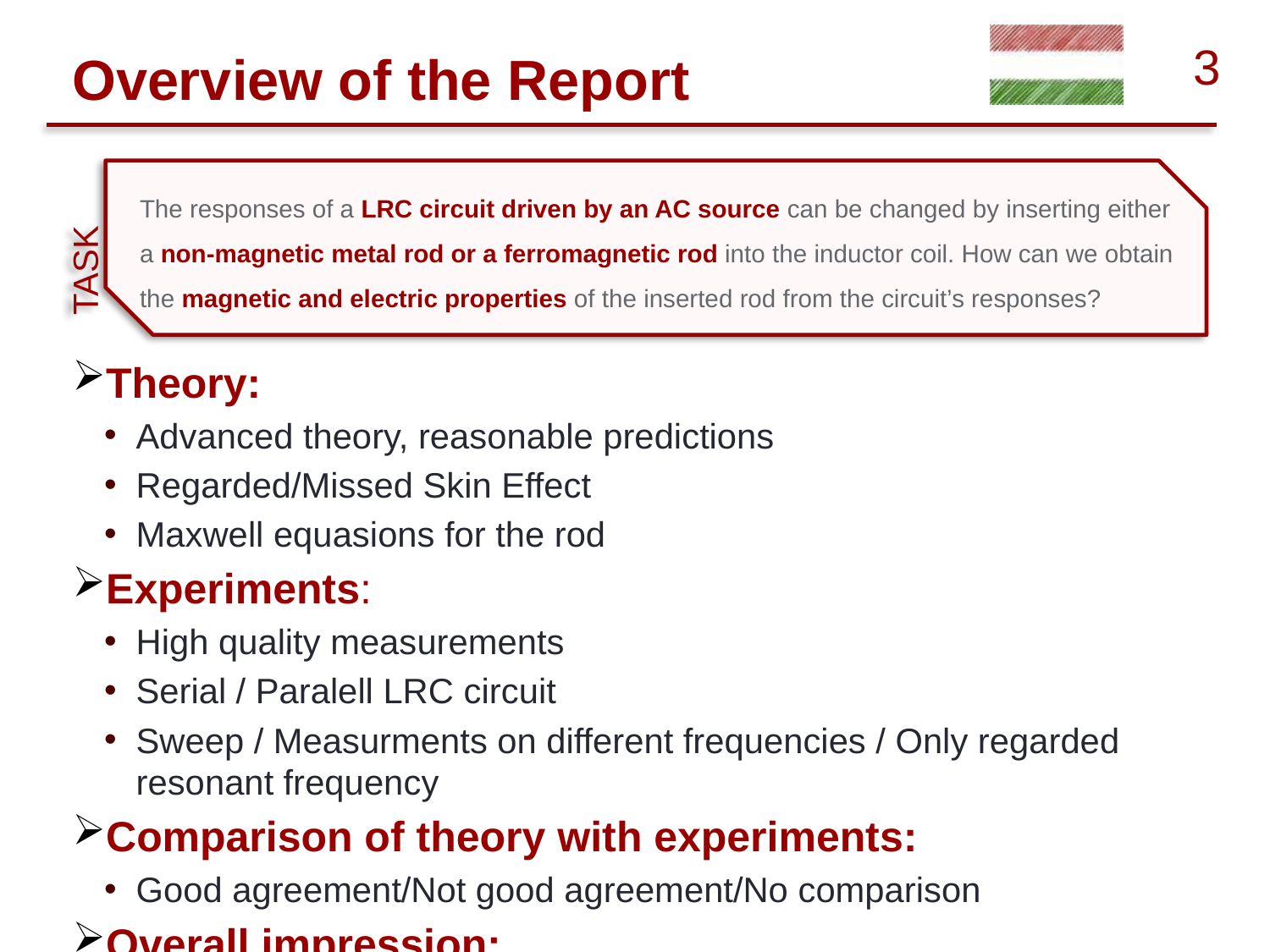

The responses of a LRC circuit driven by an AC source can be changed by inserting either a non-magnetic metal rod or a ferromagnetic rod into the inductor coil. How can we obtain the magnetic and electric properties of the inserted rod from the circuit’s responses?

Theory:
Advanced theory, reasonable predictions
Regarded/Missed Skin Effect
Maxwell equasions for the rod
Experiments:
High quality measurements
Serial / Paralell LRC circuit
Sweep / Measurments on different frequencies / Only regarded resonant frequency
Comparison of theory with experiments:
Good agreement/Not good agreement/No comparison
Overall impression:
Good animations and clear explanation/Somewhat unclear explanation
Clear graphs/Unclear graphs
Experiments clear and well made